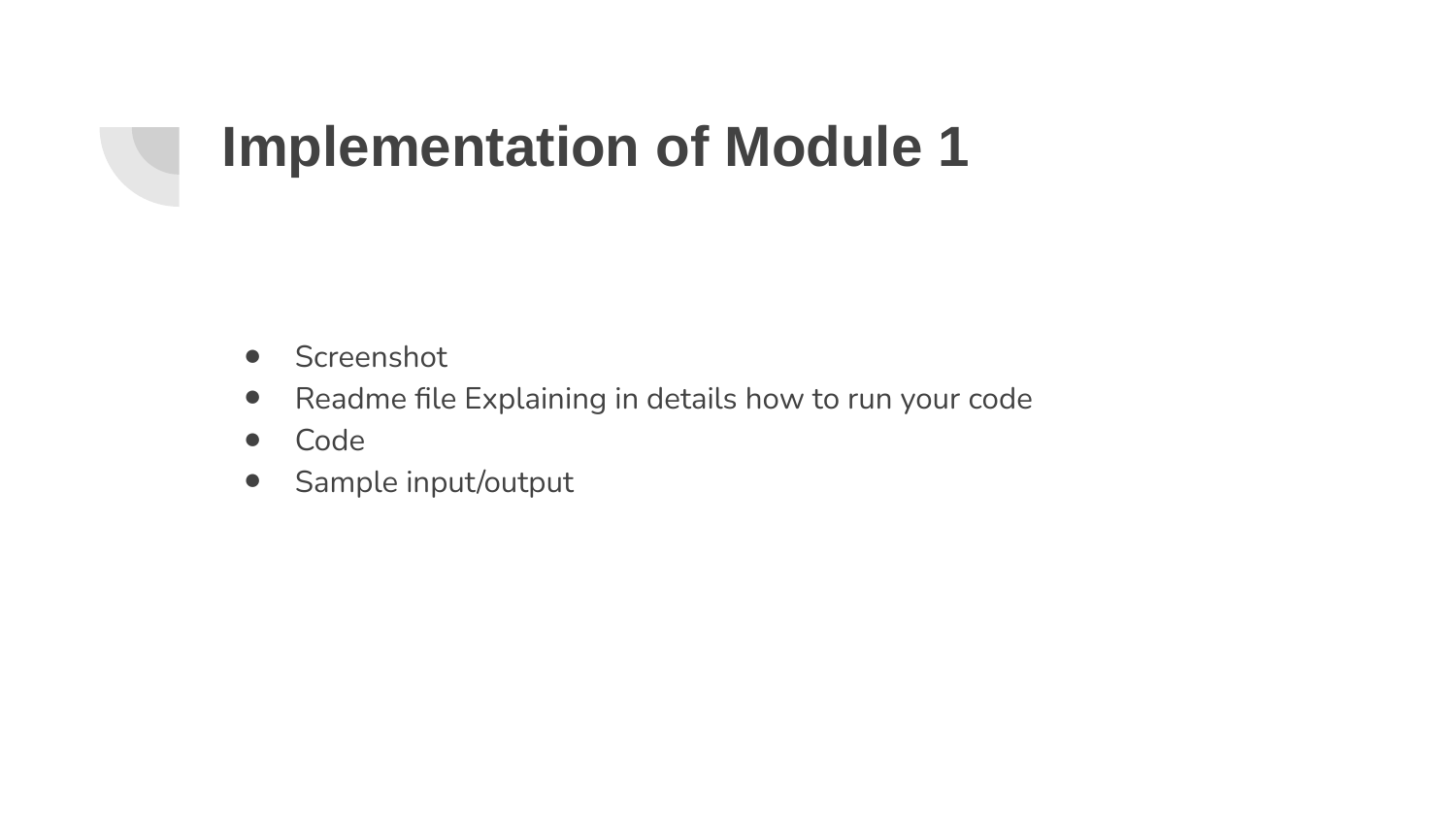

# Implementation of Module 1
Screenshot
Readme file Explaining in details how to run your code
Code
Sample input/output